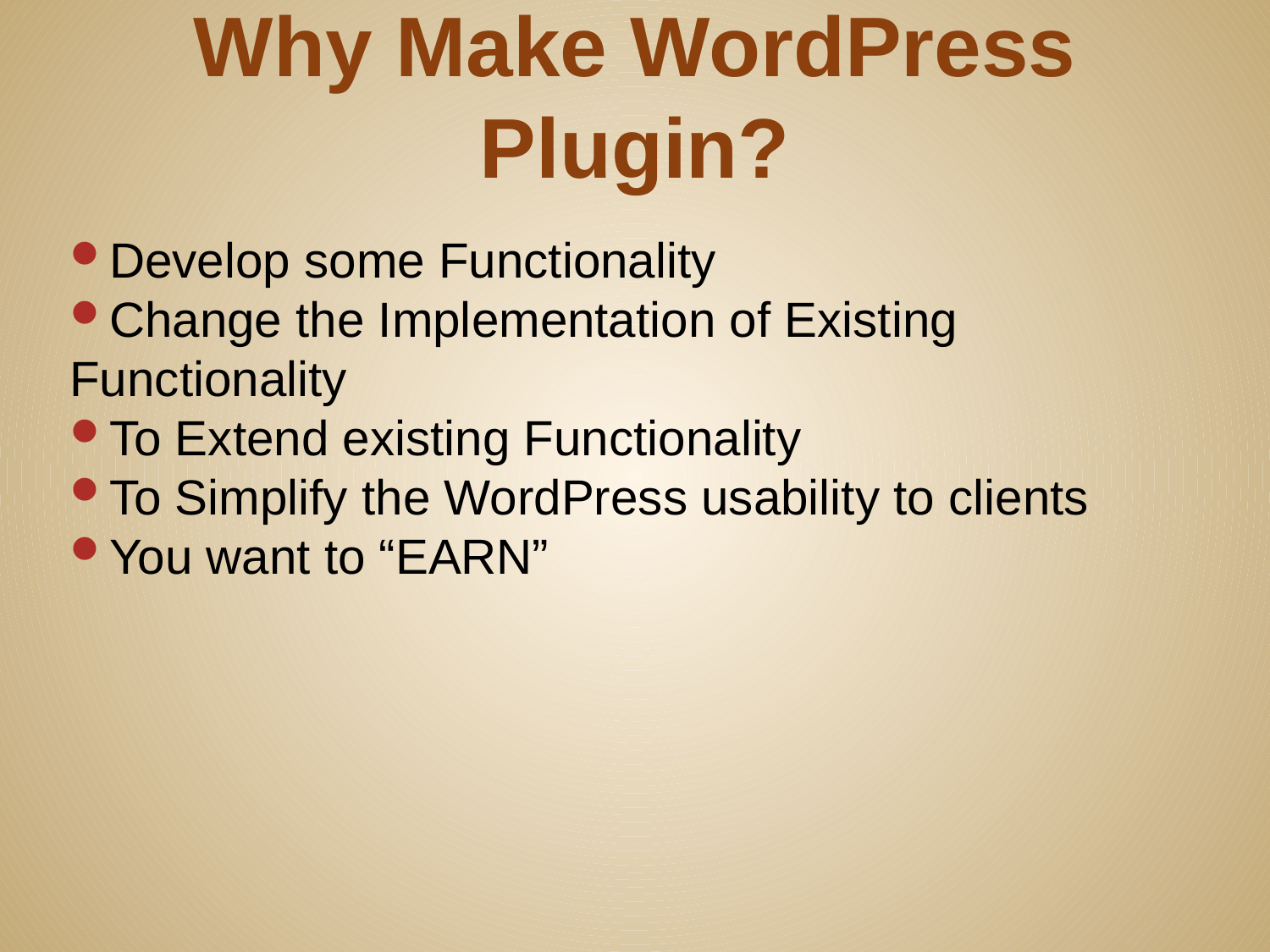

# Why Make WordPress Plugin?
Develop some Functionality
Change the Implementation of Existing Functionality
To Extend existing Functionality
To Simplify the WordPress usability to clients
You want to “EARN”